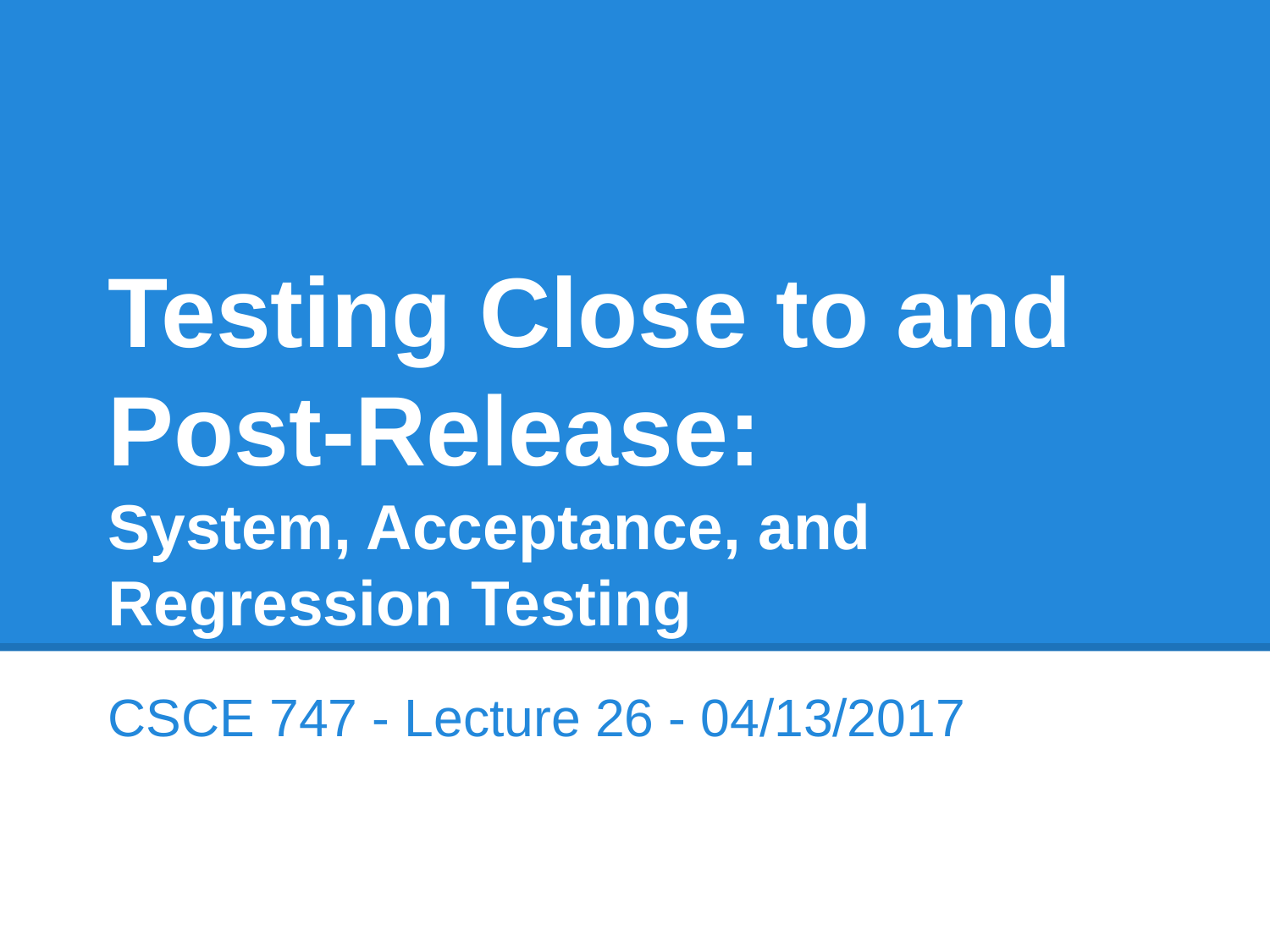

# Testing Close to and Post-Release:
System, Acceptance, and Regression Testing
CSCE 747 - Lecture 26 - 04/13/2017